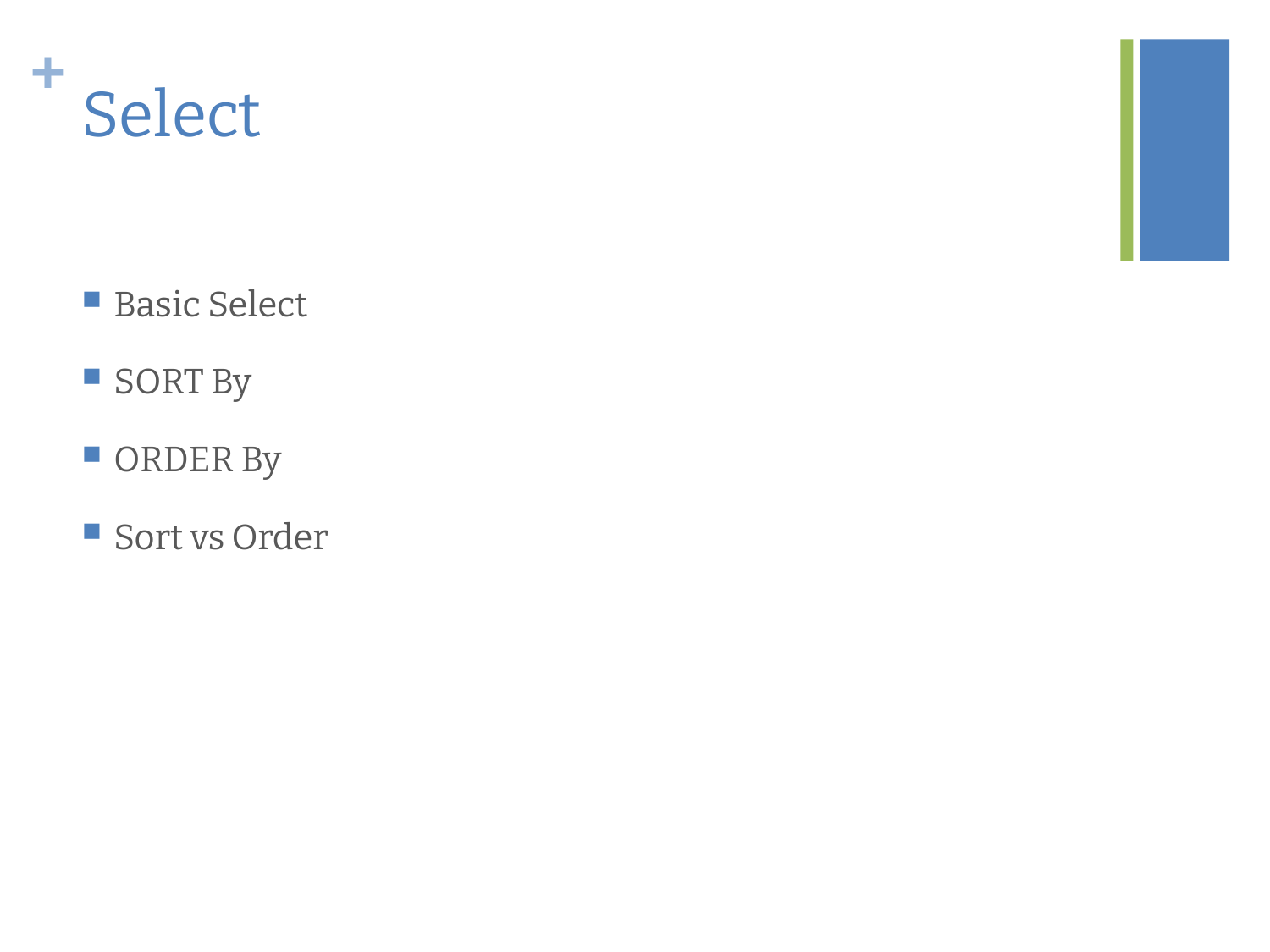

# Select
Basic Select
SORT By
ORDER By
Sort vs Order